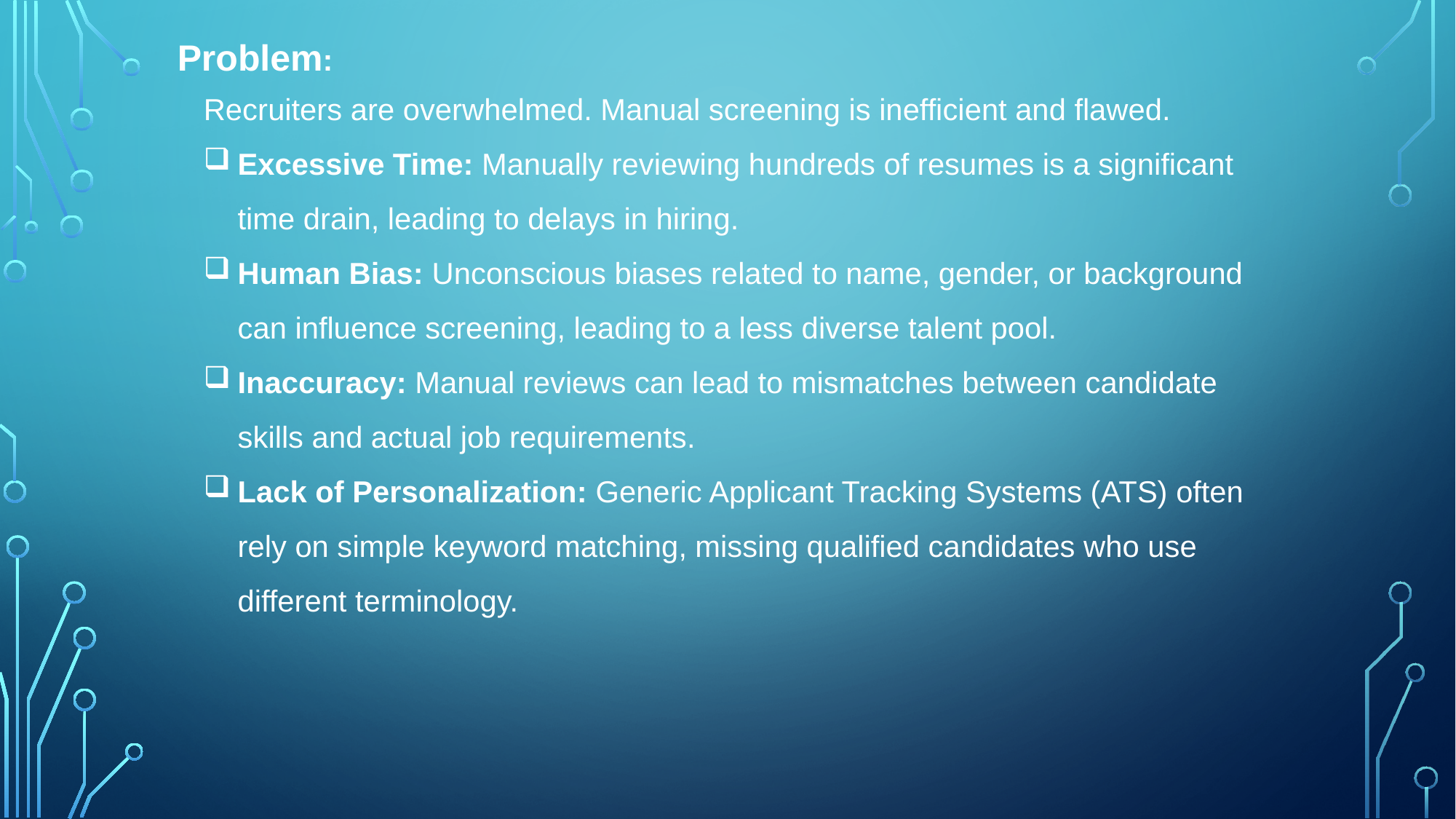

Problem:
Recruiters are overwhelmed. Manual screening is inefficient and flawed.
Excessive Time: Manually reviewing hundreds of resumes is a significant time drain, leading to delays in hiring.
Human Bias: Unconscious biases related to name, gender, or background can influence screening, leading to a less diverse talent pool.
Inaccuracy: Manual reviews can lead to mismatches between candidate skills and actual job requirements.
Lack of Personalization: Generic Applicant Tracking Systems (ATS) often rely on simple keyword matching, missing qualified candidates who use different terminology.